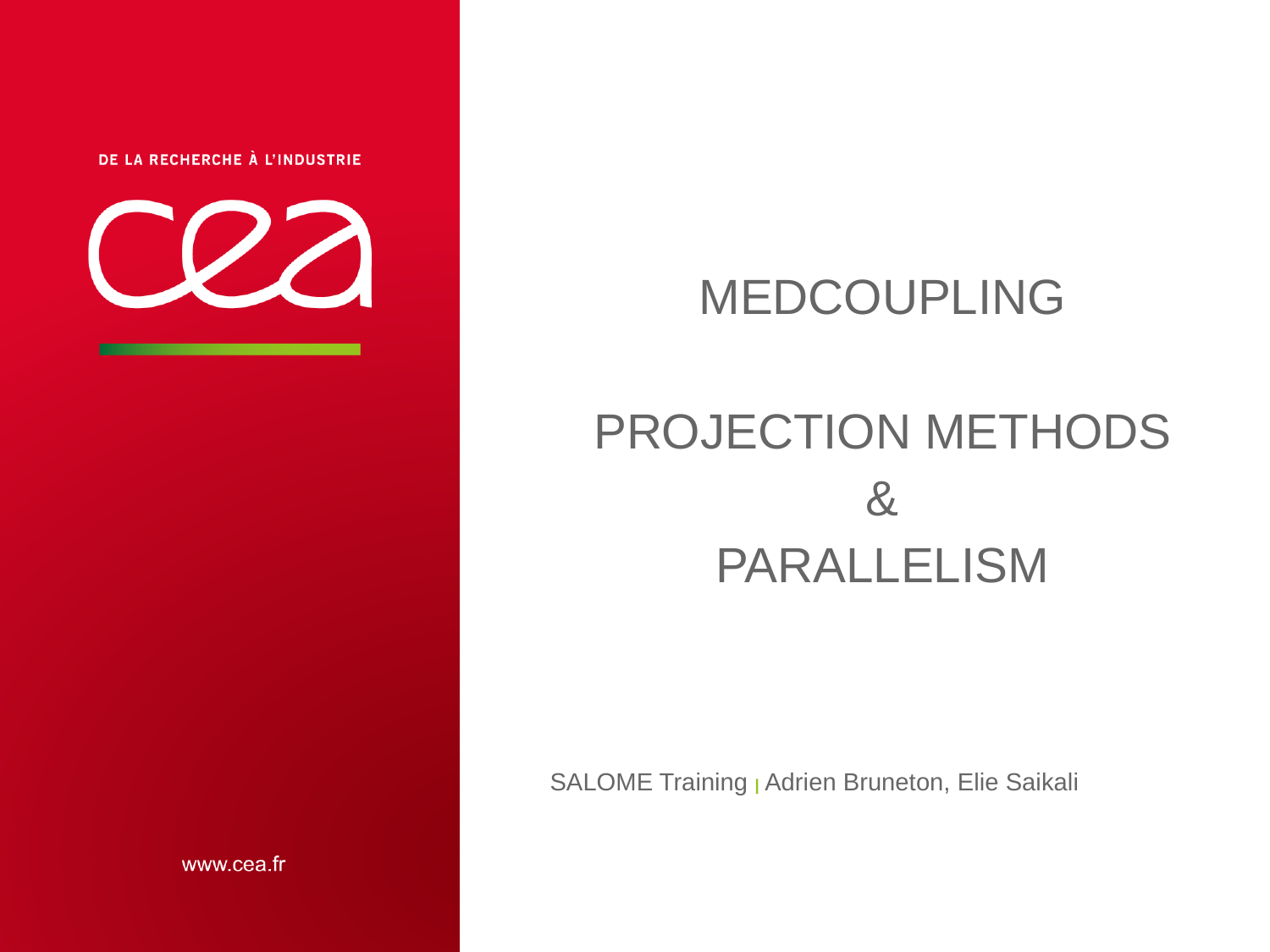

# MEDCoupling Projection Methods & Parallelism
SALOME Training | Adrien Bruneton, Elie Saikali

|  PAGE 1
14 avril 2021
CEA | 10 AVRIL 2012